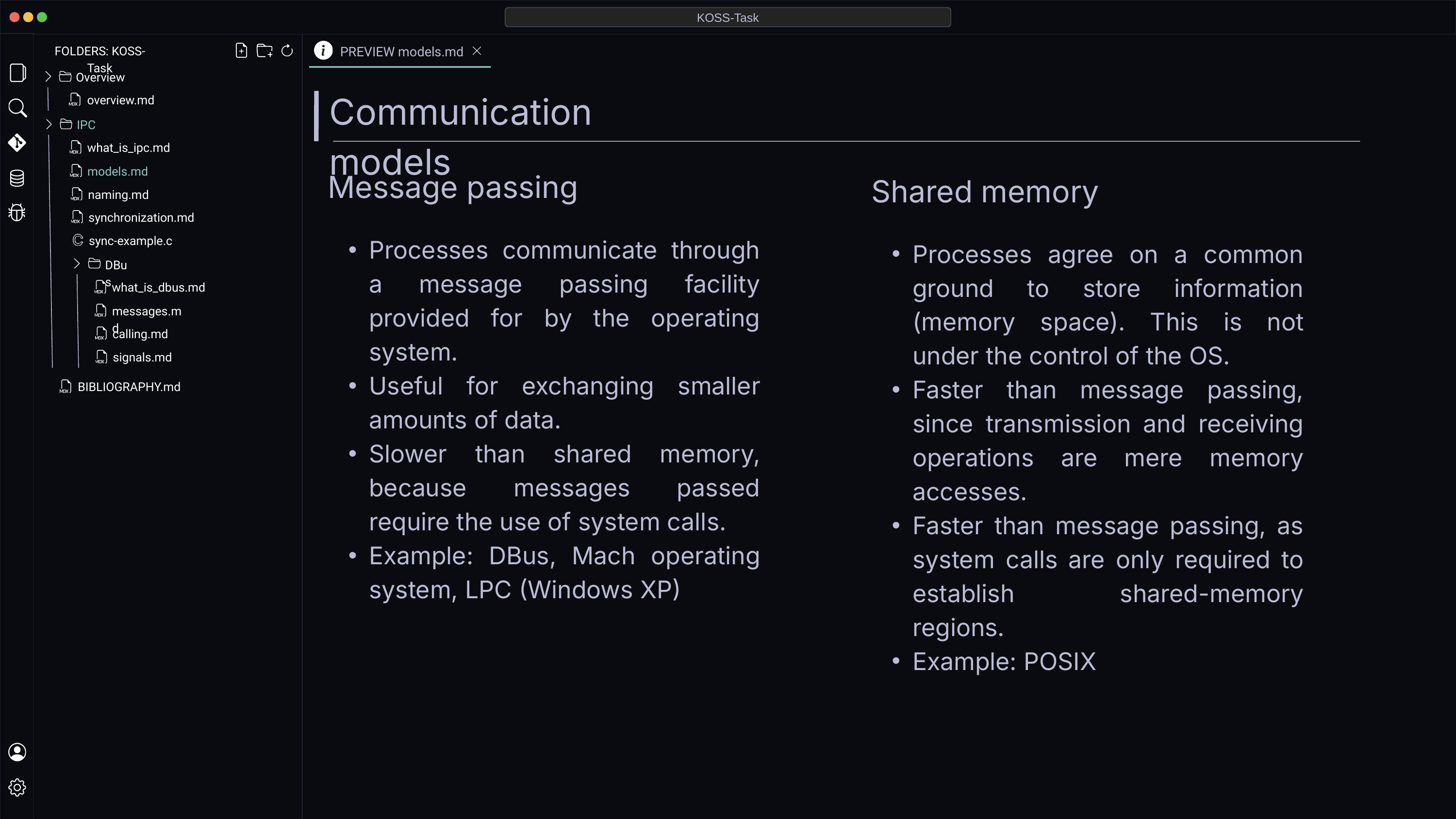

KOSS-Task

PREVIEW models.md

FOLDERS: KOSS-Task

Overview

Communication models

overview.md

IPC

what_is_ipc.md

models.md
Message passing

Processes communicate through a message passing facility provided for by the operating system.
Useful for exchanging smaller amounts of data.
Slower than shared memory, because messages passed require the use of system calls.
Example: DBus, Mach operating system, LPC (Windows XP)

Shared memory

Processes agree on a common ground to store information (memory space). This is not under the control of the OS.
Faster than message passing, since transmission and receiving operations are mere memory accesses.
Faster than message passing, as system calls are only required to establish shared-memory regions.
Example: POSIX

naming.md

synchronization.md

sync-example.c

DBus

what_is_dbus.md

messages.md

calling.md

signals.md

BIBLIOGRAPHY.md